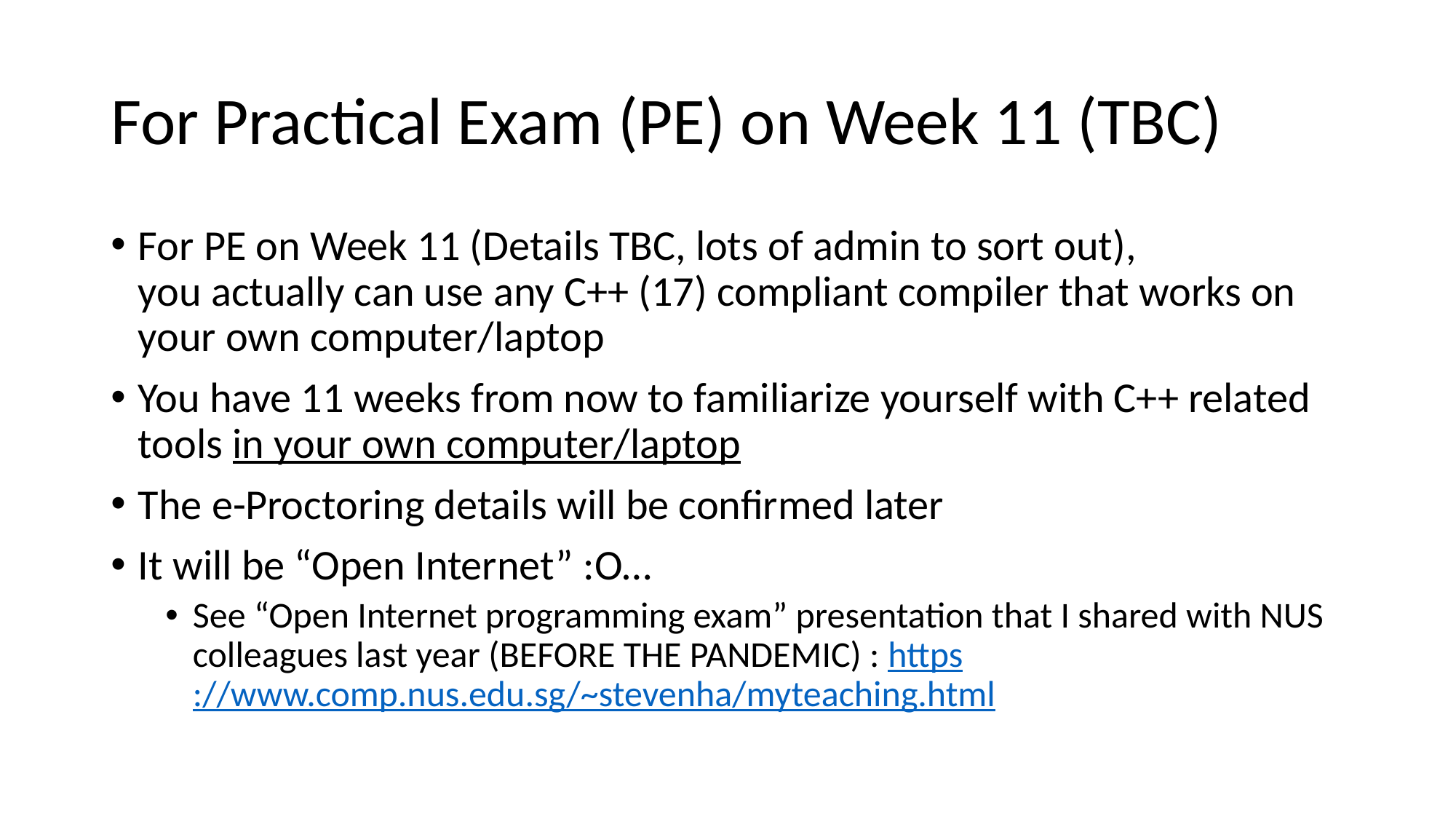

# For Practical Exam (PE) on Week 11 (TBC)
For PE on Week 11 (Details TBC, lots of admin to sort out),
you actually can use any C++ (17) compliant compiler that works on your own computer/laptop
You have 11 weeks from now to familiarize yourself with C++ related tools in your own computer/laptop
The e-Proctoring details will be confirmed later
It will be “Open Internet” :O…
See “Open Internet programming exam” presentation that I shared with NUS colleagues last year (BEFORE THE PANDEMIC) : https://www.comp.nus.edu.sg/~stevenha/myteaching.html